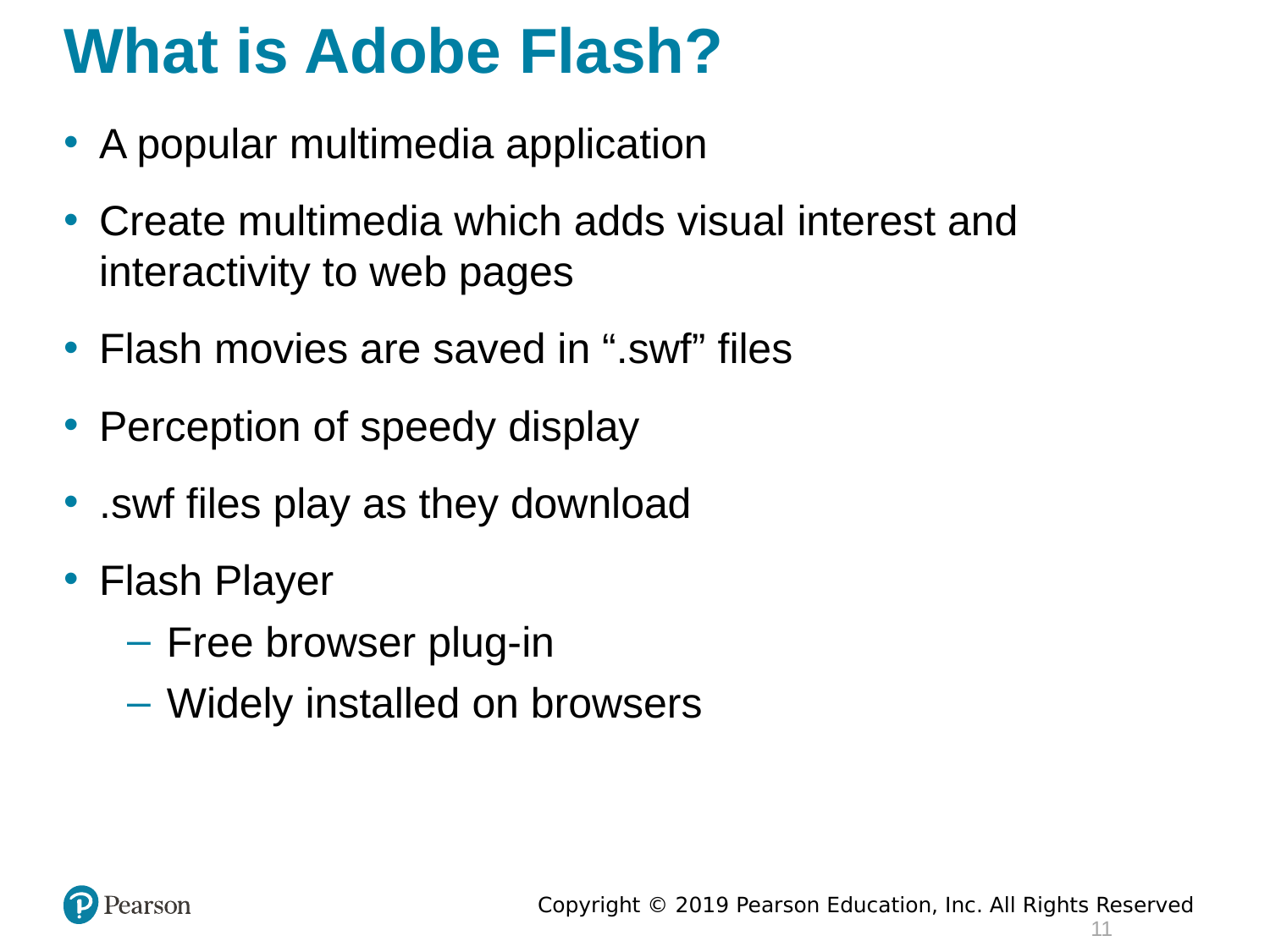

# What is Adobe Flash?
A popular multimedia application
Create multimedia which adds visual interest and interactivity to web pages
Flash movies are saved in “.swf” files
Perception of speedy display
.swf files play as they download
Flash Player
Free browser plug-in
Widely installed on browsers